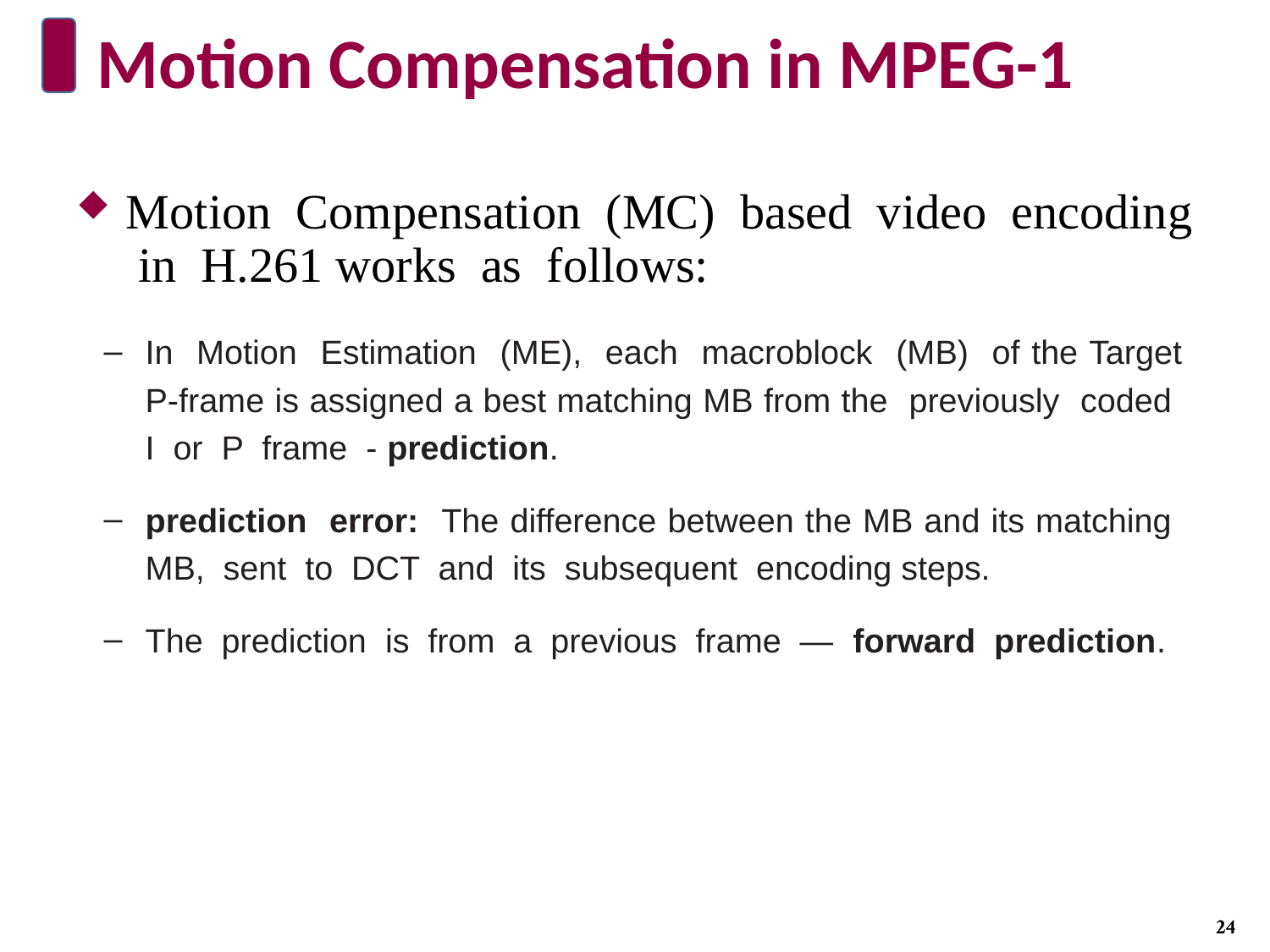

# Motion Compensation in MPEG-1
Motion  Compensation  (MC)  based  video  encoding  in  H.261 works  as  follows:

In  Motion  Estimation  (ME),  each  macroblock  (MB)  of the Target P-frame is assigned a best matching MB from the  previously  coded  I  or  P  frame  - prediction.

prediction  error:  The difference between the MB and its matching  MB,  sent  to  DCT  and  its  subsequent  encoding steps.

The  prediction  is  from  a  previous  frame  —  forward  prediction.
24